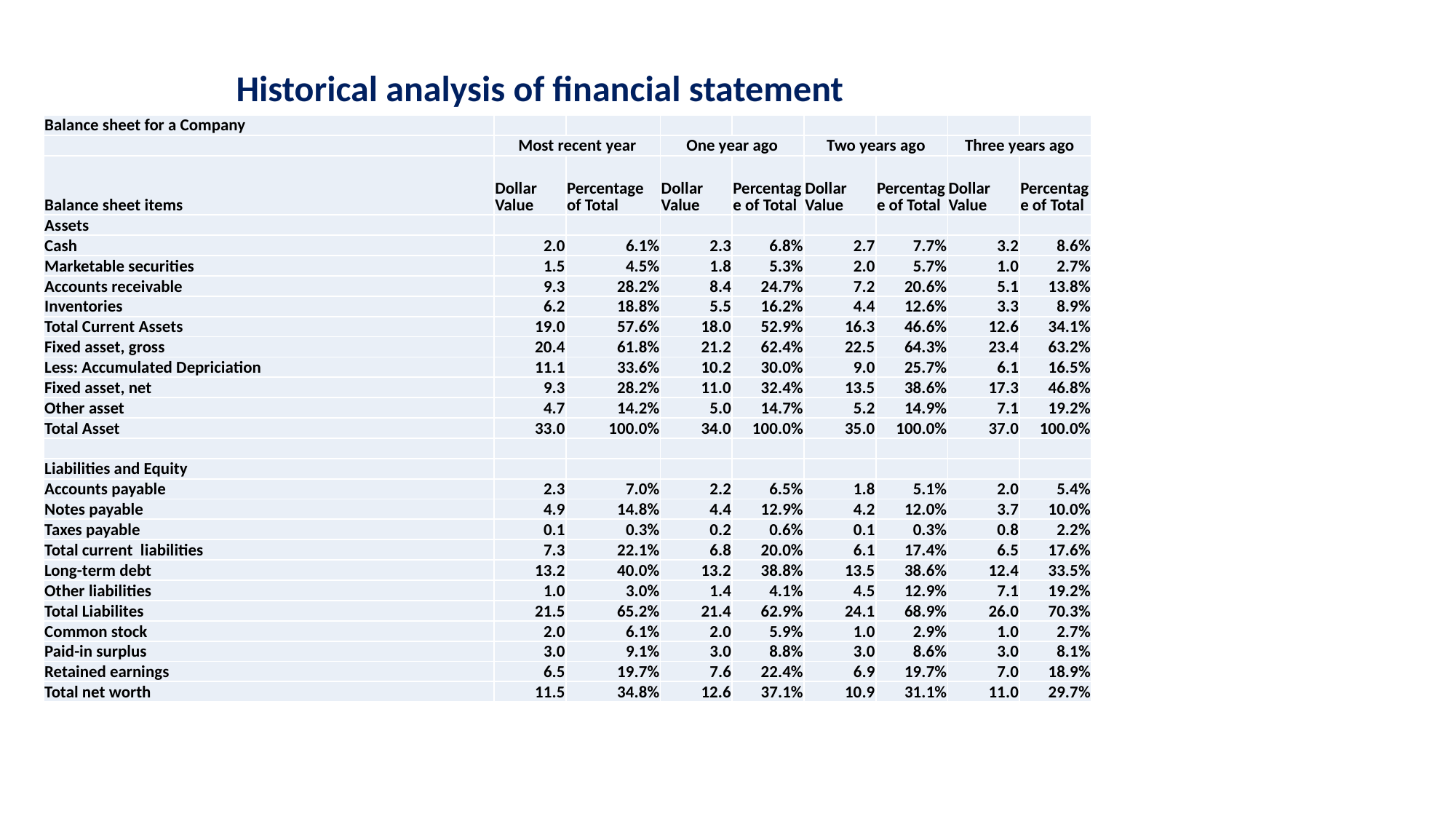

Historical analysis of financial statement
| Balance sheet for a Company |  |  |  |  |  |  |  |  |
| --- | --- | --- | --- | --- | --- | --- | --- | --- |
|  | Most recent year |  | One year ago |  | Two years ago |  | Three years ago |  |
| Balance sheet items | Dollar Value | Percentage of Total | Dollar Value | Percentage of Total | Dollar Value | Percentage of Total | Dollar Value | Percentage of Total |
| Assets |  |  |  |  |  |  |  |  |
| Cash | 2.0 | 6.1% | 2.3 | 6.8% | 2.7 | 7.7% | 3.2 | 8.6% |
| Marketable securities | 1.5 | 4.5% | 1.8 | 5.3% | 2.0 | 5.7% | 1.0 | 2.7% |
| Accounts receivable | 9.3 | 28.2% | 8.4 | 24.7% | 7.2 | 20.6% | 5.1 | 13.8% |
| Inventories | 6.2 | 18.8% | 5.5 | 16.2% | 4.4 | 12.6% | 3.3 | 8.9% |
| Total Current Assets | 19.0 | 57.6% | 18.0 | 52.9% | 16.3 | 46.6% | 12.6 | 34.1% |
| Fixed asset, gross | 20.4 | 61.8% | 21.2 | 62.4% | 22.5 | 64.3% | 23.4 | 63.2% |
| Less: Accumulated Depriciation | 11.1 | 33.6% | 10.2 | 30.0% | 9.0 | 25.7% | 6.1 | 16.5% |
| Fixed asset, net | 9.3 | 28.2% | 11.0 | 32.4% | 13.5 | 38.6% | 17.3 | 46.8% |
| Other asset | 4.7 | 14.2% | 5.0 | 14.7% | 5.2 | 14.9% | 7.1 | 19.2% |
| Total Asset | 33.0 | 100.0% | 34.0 | 100.0% | 35.0 | 100.0% | 37.0 | 100.0% |
|  |  |  |  |  |  |  |  |  |
| Liabilities and Equity |  |  |  |  |  |  |  |  |
| Accounts payable | 2.3 | 7.0% | 2.2 | 6.5% | 1.8 | 5.1% | 2.0 | 5.4% |
| Notes payable | 4.9 | 14.8% | 4.4 | 12.9% | 4.2 | 12.0% | 3.7 | 10.0% |
| Taxes payable | 0.1 | 0.3% | 0.2 | 0.6% | 0.1 | 0.3% | 0.8 | 2.2% |
| Total current liabilities | 7.3 | 22.1% | 6.8 | 20.0% | 6.1 | 17.4% | 6.5 | 17.6% |
| Long-term debt | 13.2 | 40.0% | 13.2 | 38.8% | 13.5 | 38.6% | 12.4 | 33.5% |
| Other liabilities | 1.0 | 3.0% | 1.4 | 4.1% | 4.5 | 12.9% | 7.1 | 19.2% |
| Total Liabilites | 21.5 | 65.2% | 21.4 | 62.9% | 24.1 | 68.9% | 26.0 | 70.3% |
| Common stock | 2.0 | 6.1% | 2.0 | 5.9% | 1.0 | 2.9% | 1.0 | 2.7% |
| Paid-in surplus | 3.0 | 9.1% | 3.0 | 8.8% | 3.0 | 8.6% | 3.0 | 8.1% |
| Retained earnings | 6.5 | 19.7% | 7.6 | 22.4% | 6.9 | 19.7% | 7.0 | 18.9% |
| Total net worth | 11.5 | 34.8% | 12.6 | 37.1% | 10.9 | 31.1% | 11.0 | 29.7% |